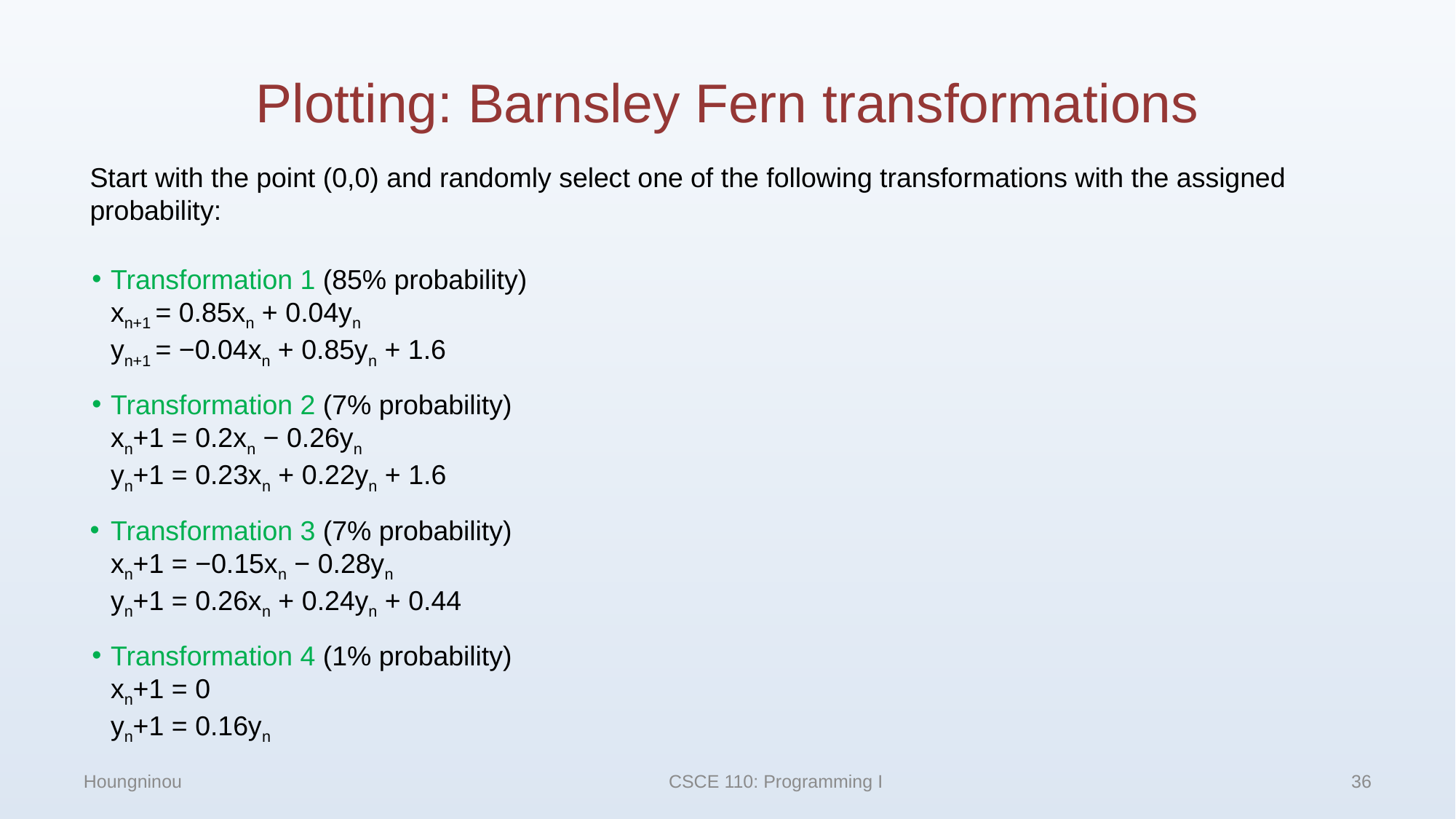

# Plotting: Barnsley Fern transformations
Start with the point (0,0) and randomly select one of the following transformations with the assigned probability:
Transformation 1 (85% probability)
xn+1 = 0.85xn + 0.04yn
yn+1 = −0.04xn + 0.85yn + 1.6
Transformation 2 (7% probability)
xn+1 = 0.2xn − 0.26yn
yn+1 = 0.23xn + 0.22yn + 1.6
Transformation 3 (7% probability)
xn+1 = −0.15xn − 0.28yn
yn+1 = 0.26xn + 0.24yn + 0.44
Transformation 4 (1% probability)
xn+1 = 0
yn+1 = 0.16yn
Houngninou
CSCE 110: Programming I
36